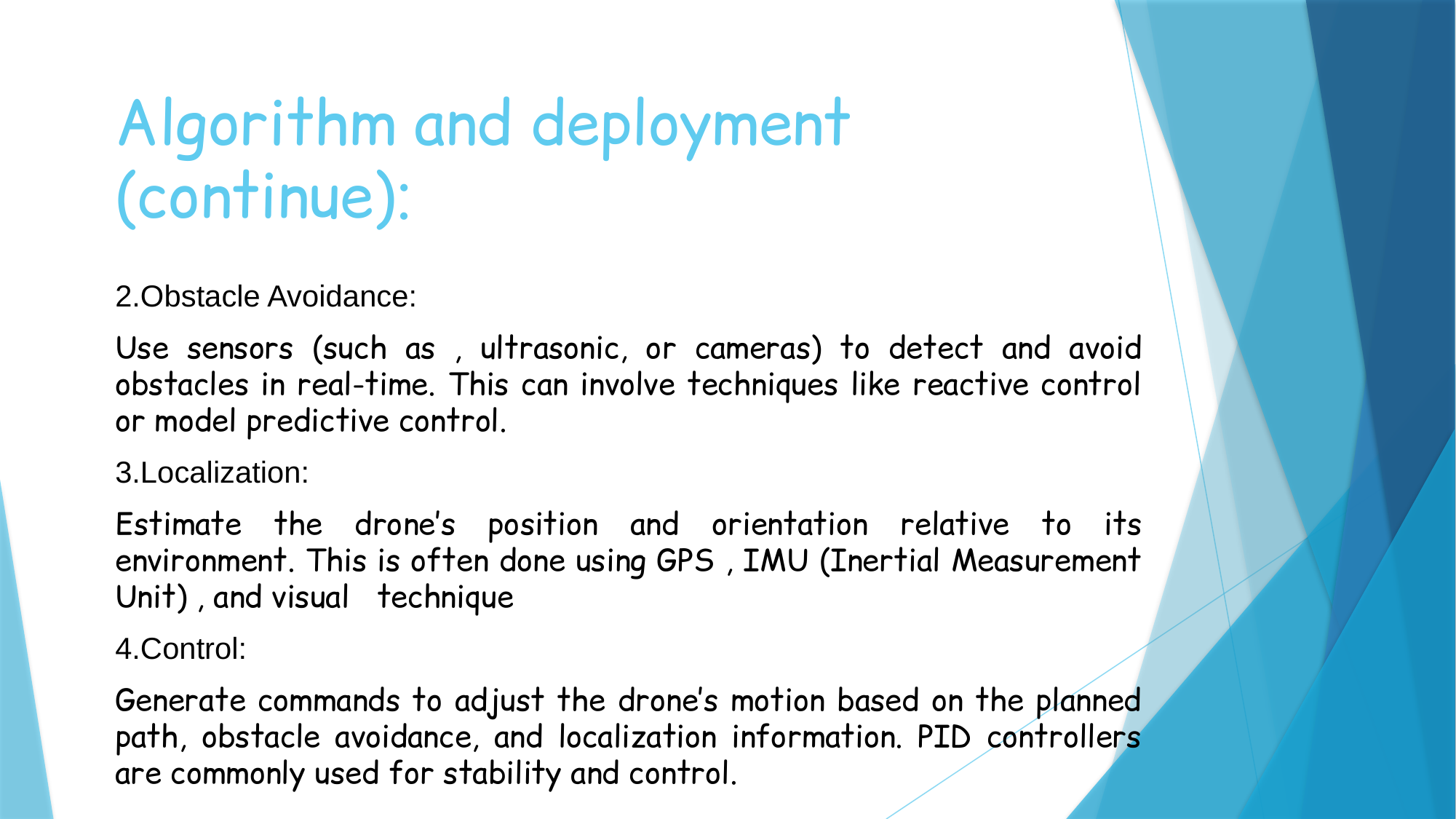

# Algorithm and deployment (continue):
2.Obstacle Avoidance:
Use sensors (such as , ultrasonic, or cameras) to detect and avoid obstacles in real-time. This can involve techniques like reactive control or model predictive control.
3.Localization:
Estimate the drone’s position and orientation relative to its environment. This is often done using GPS , IMU (Inertial Measurement Unit) , and visual   technique
4.Control:
Generate commands to adjust the drone’s motion based on the planned path, obstacle avoidance, and localization information. PID controllers are commonly used for stability and control.